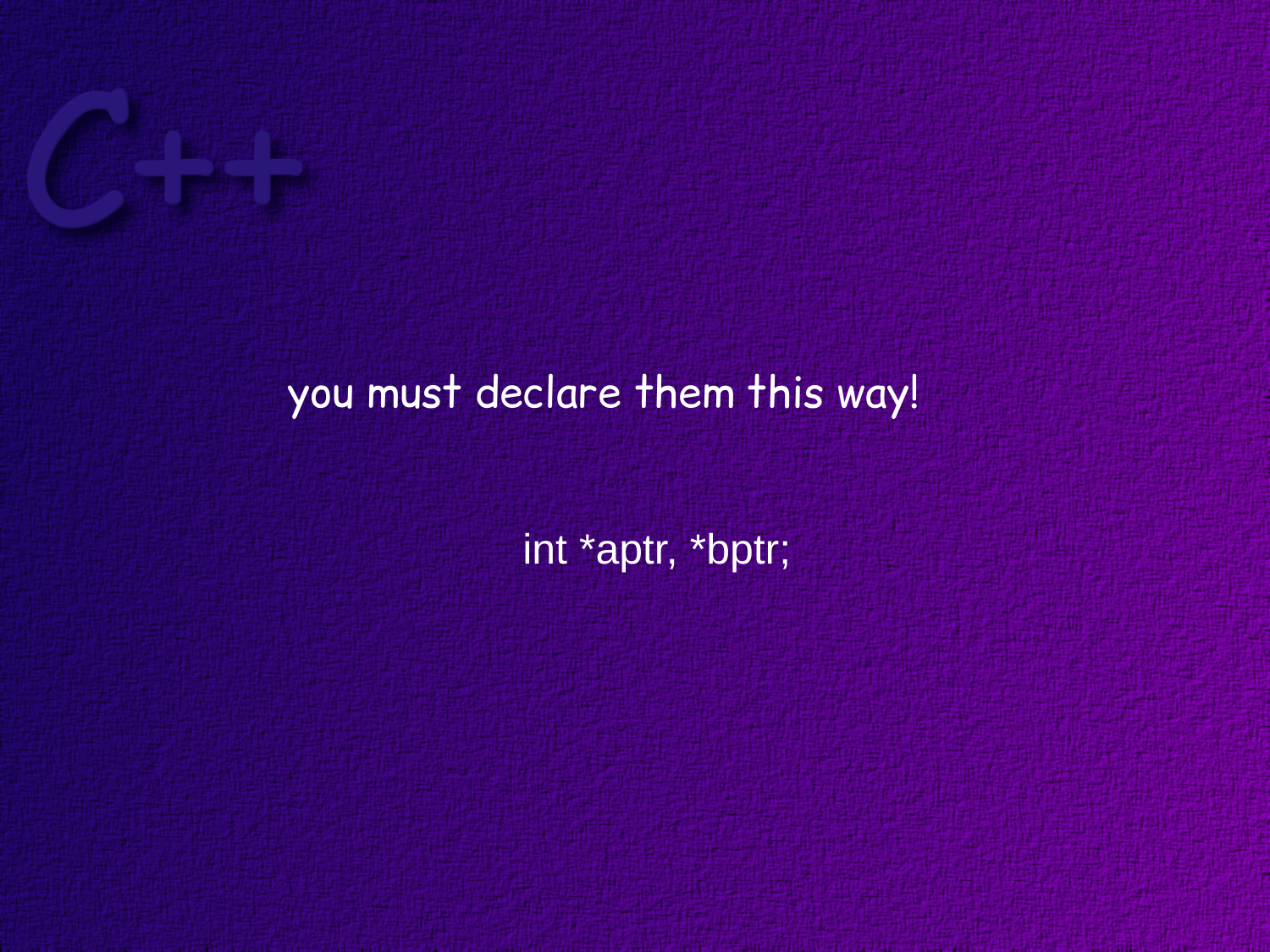

you must declare them this way!
int *aptr, *bptr;